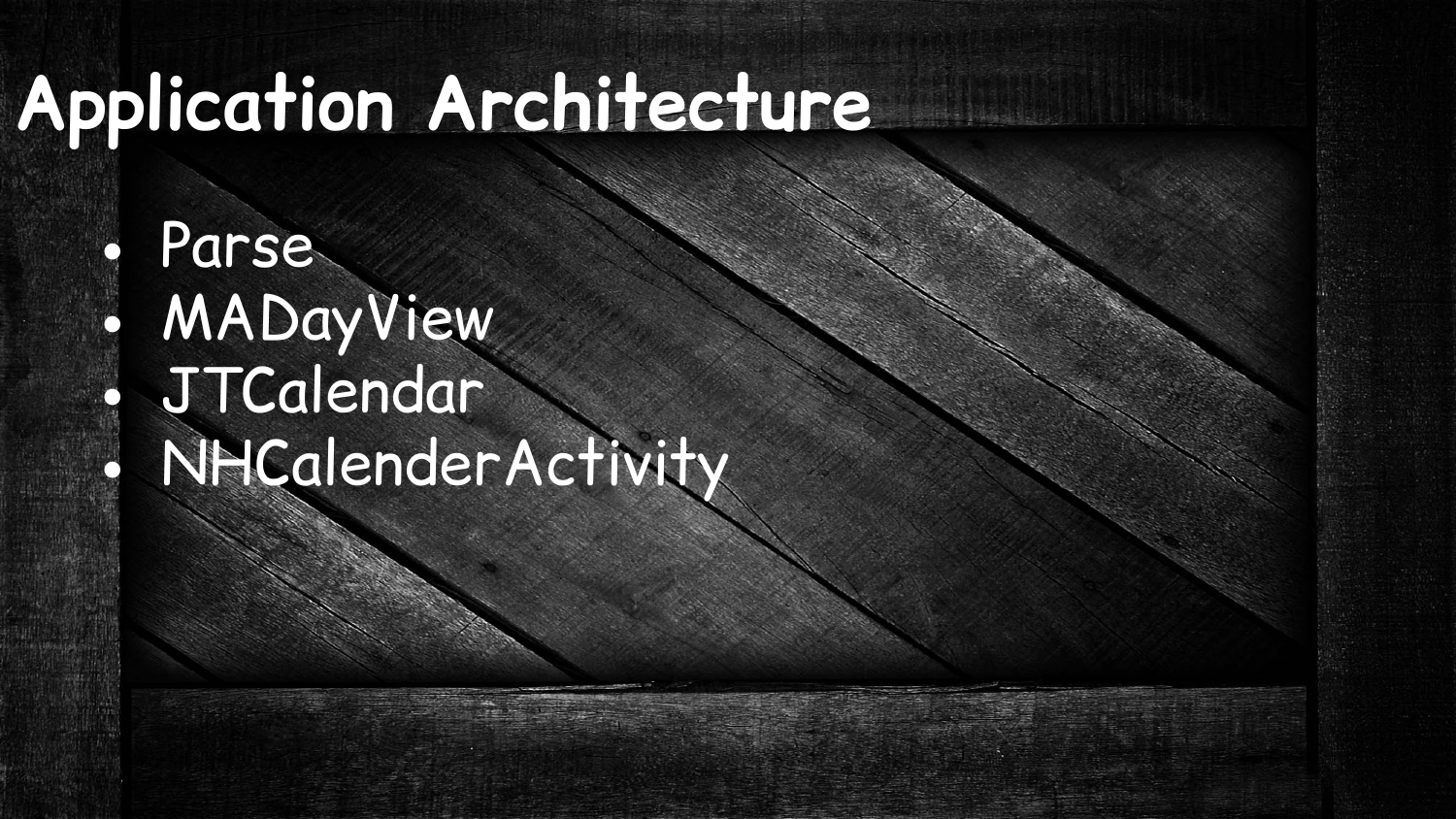

# Application Architecture
Parse
MADayView
JTCalendar
NHCalenderActivity